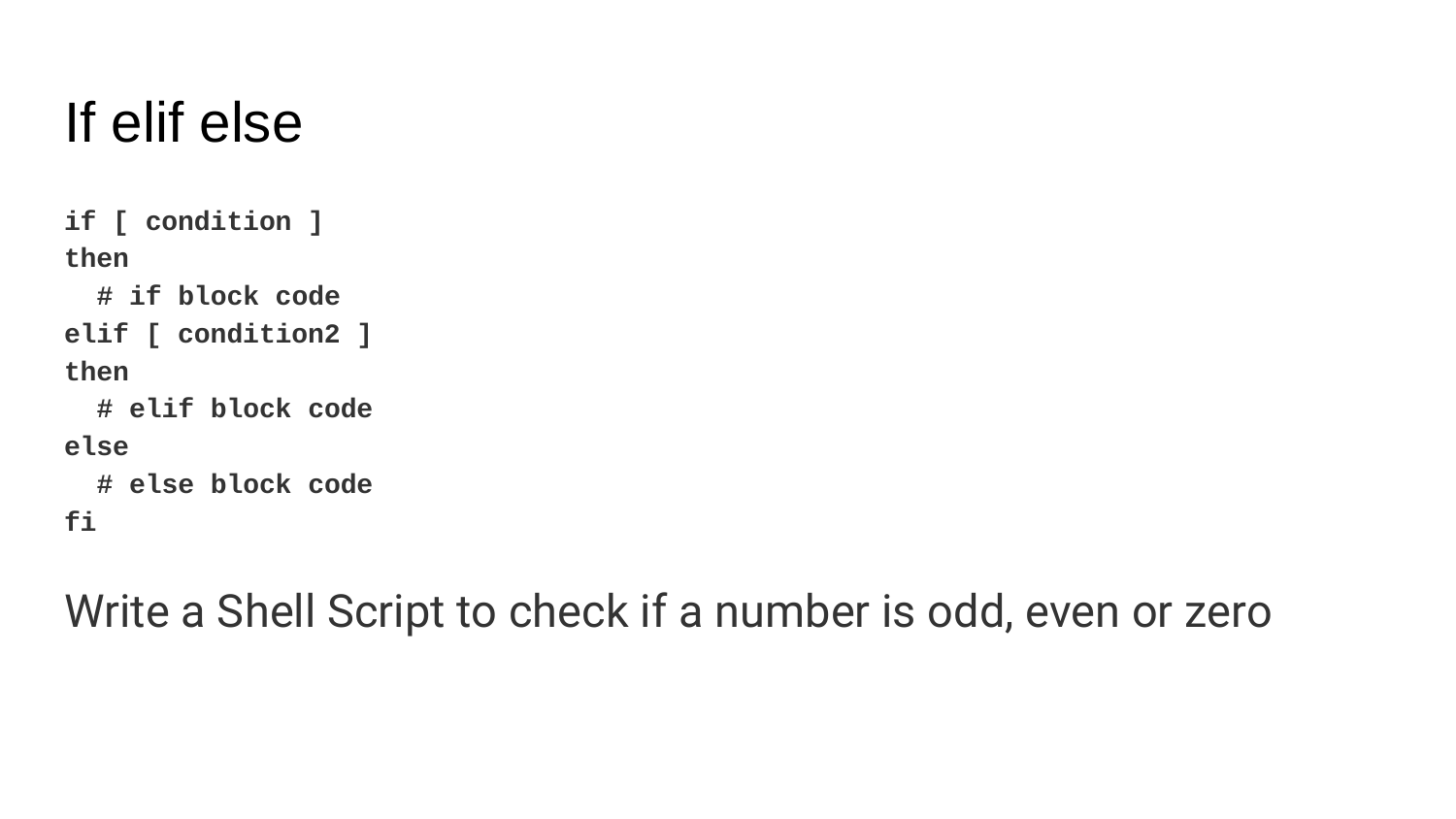

# If elif else
if [ condition ]
then
  # if block code
elif [ condition2 ]
then
  # elif block code
else
  # else block code
fi

Write a Shell Script to check if a number is odd, even or zero